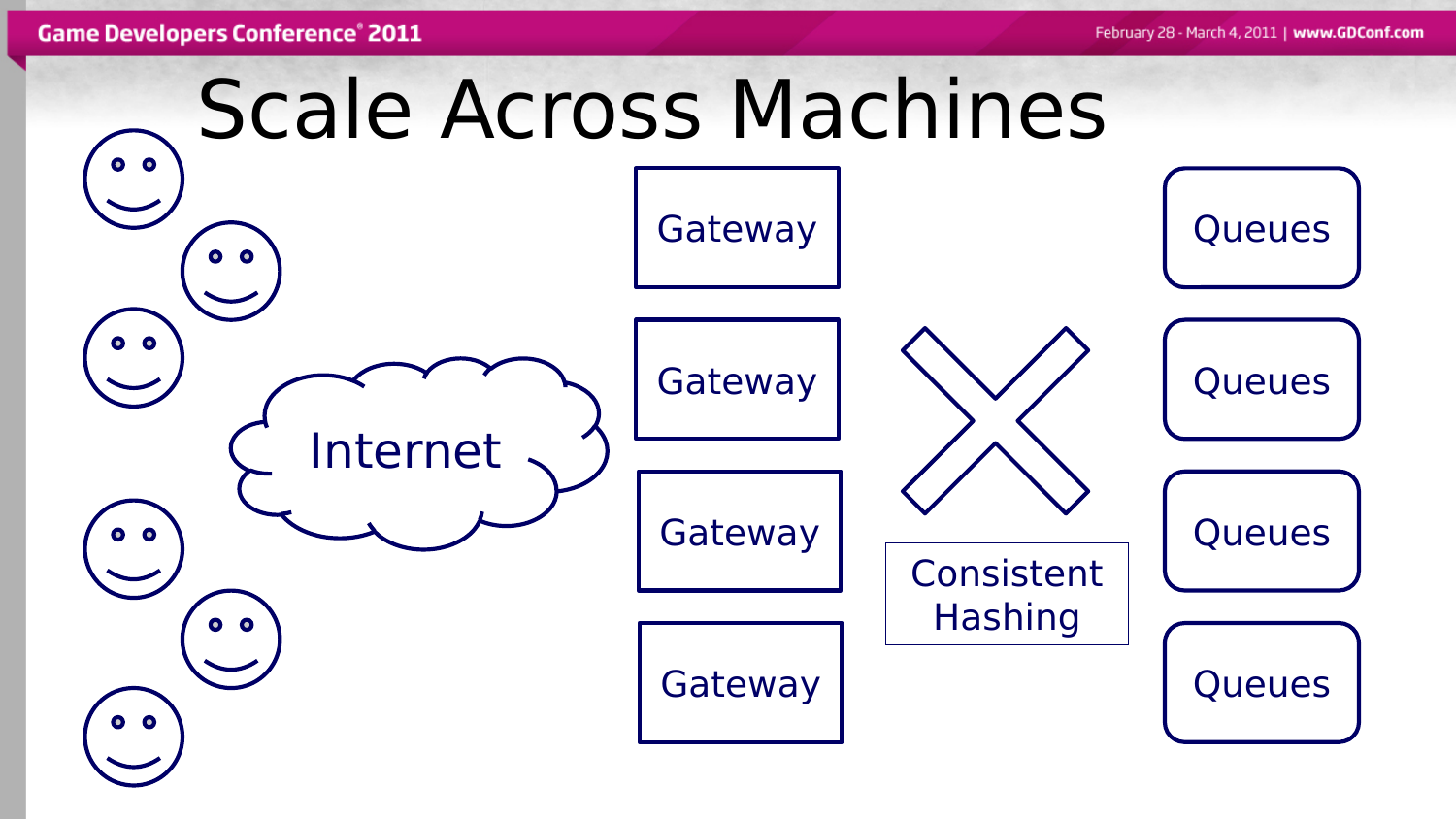

# Scale Across Machines

Gateway
Queues

Gateway
Queues
Internet
Gateway
Queues

Consistent Hashing

Gateway
Queues